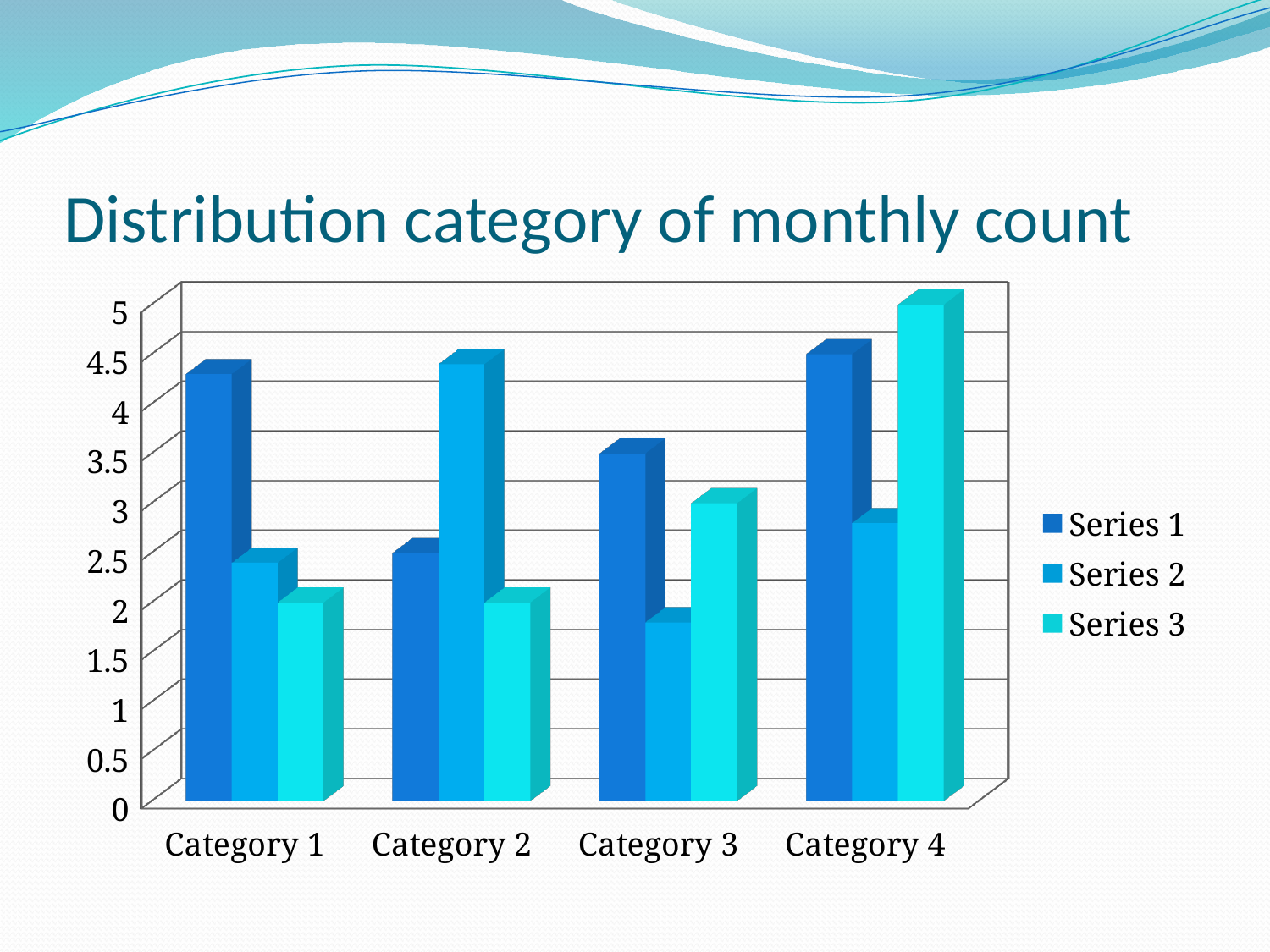

# Distribution category of monthly count

[unsupported chart]